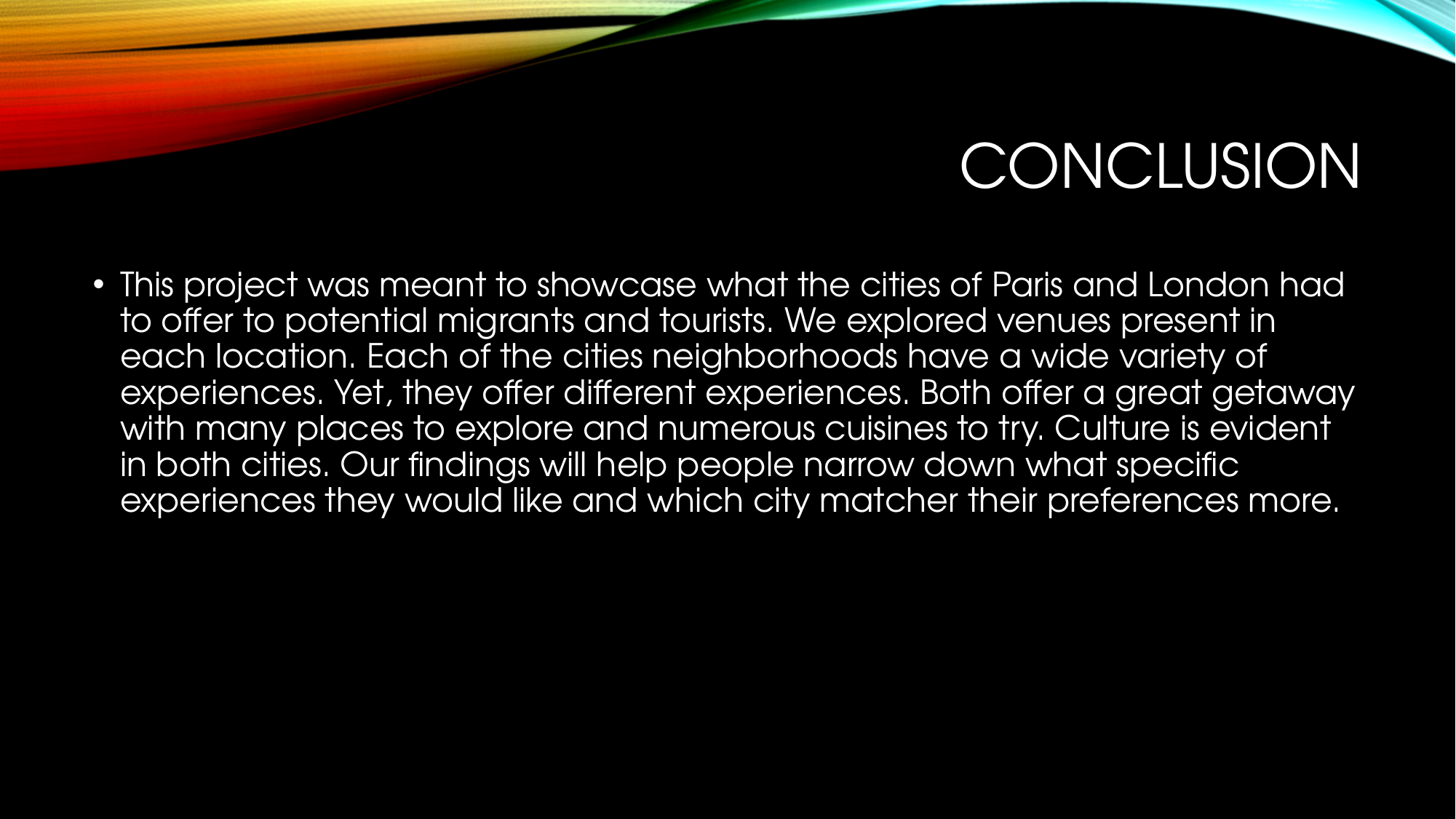

# Conclusion
This project was meant to showcase what the cities of Paris and London had to offer to potential migrants and tourists. We explored venues present in each location. Each of the cities neighborhoods have a wide variety of experiences. Yet, they offer different experiences. Both offer a great getaway with many places to explore and numerous cuisines to try. Culture is evident in both cities. Our findings will help people narrow down what specific experiences they would like and which city matcher their preferences more.